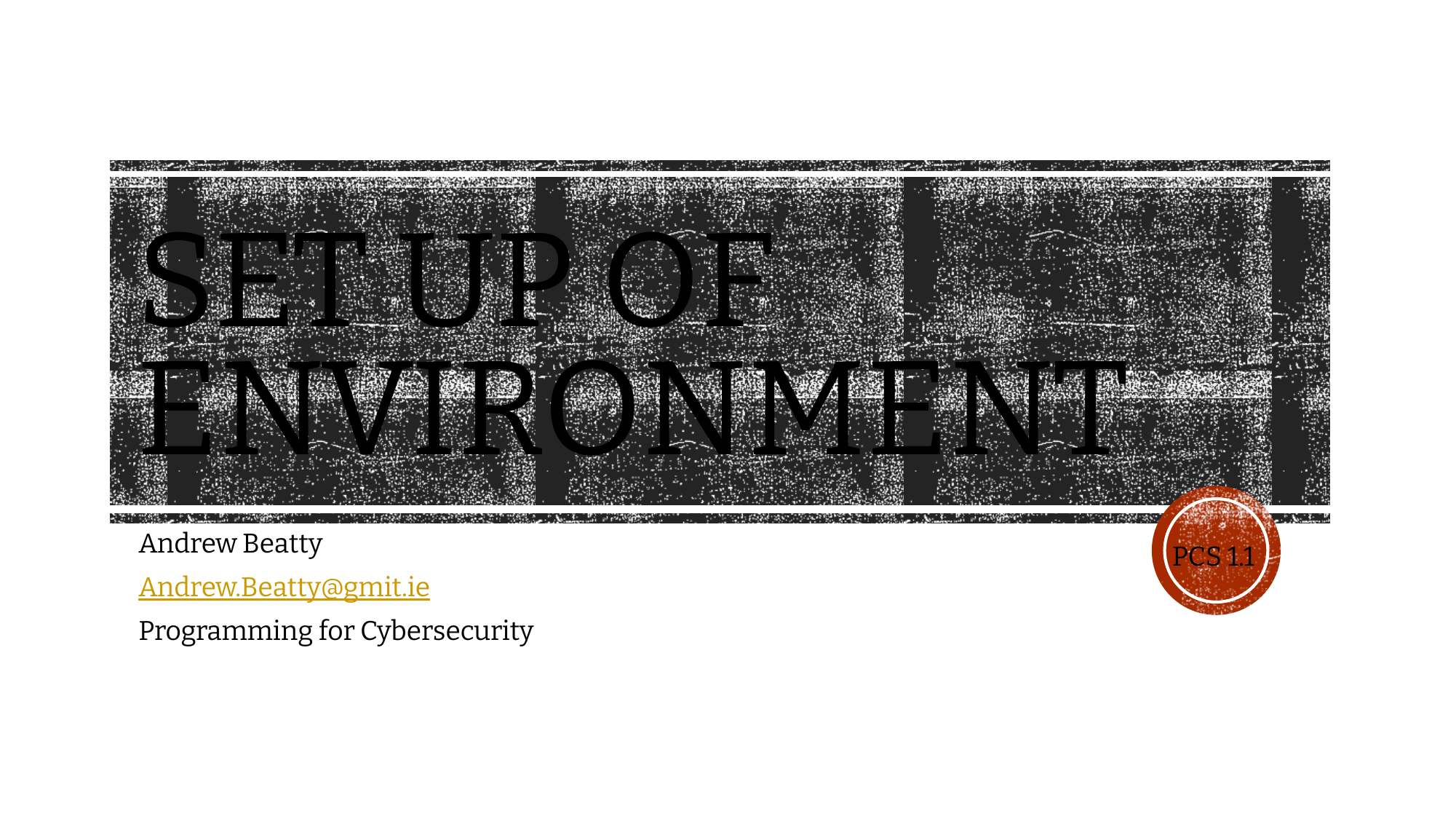

# Set up Of Environment
Andrew Beatty
Andrew.Beatty@gmit.ie
Programming for Cybersecurity
PCS 1.1